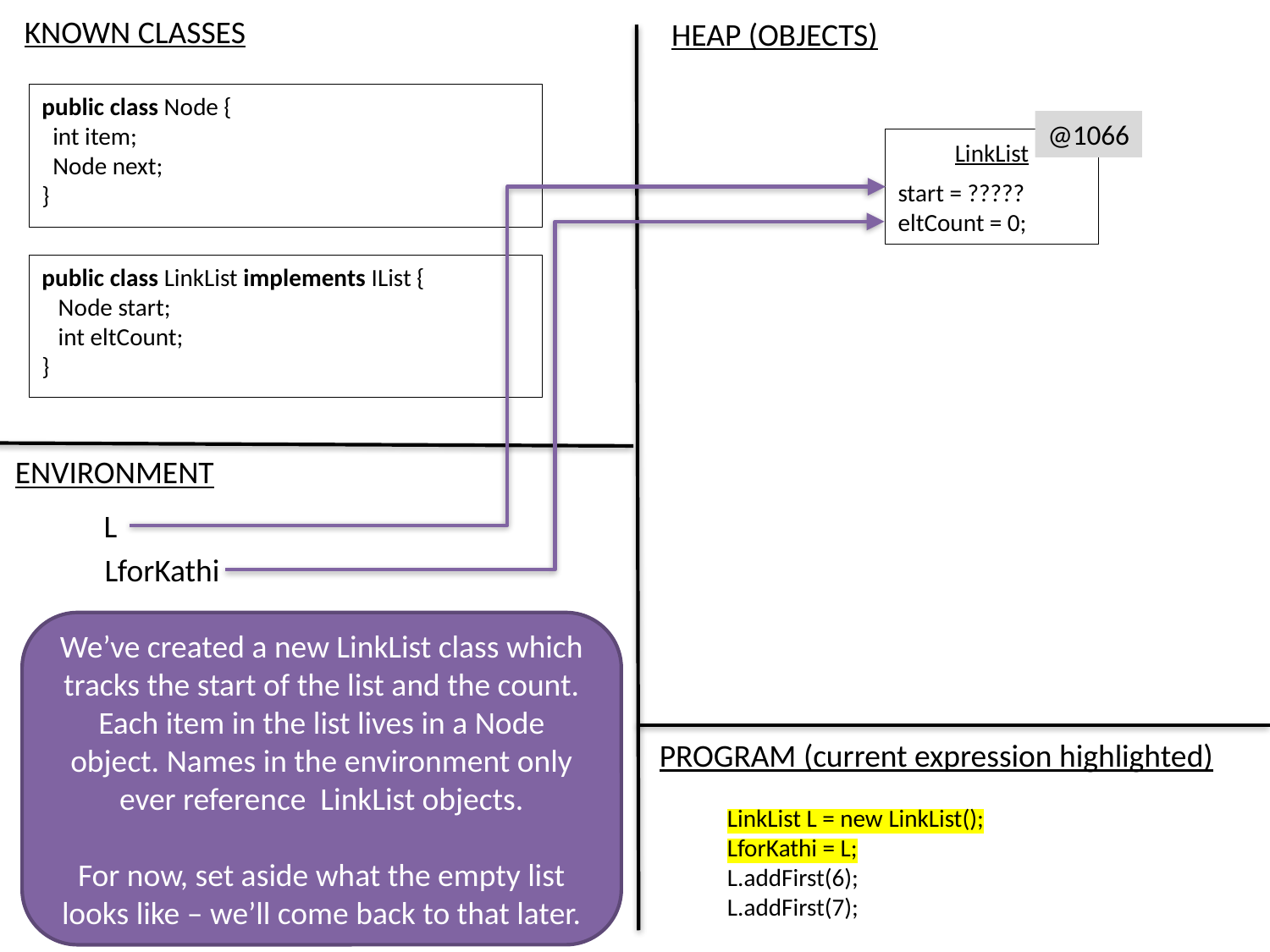

KNOWN CLASSES
HEAP (OBJECTS)
public class Node {
  int item;
  Node next;
}
@1066
LinkList
start = ?????
eltCount = 0;
public class LinkList implements IList {
   Node start;
   int eltCount;
}
ENVIRONMENT
L
LforKathi
We’ve created a new LinkList class which tracks the start of the list and the count. Each item in the list lives in a Node object. Names in the environment only ever reference  LinkList objects.

For now, set aside what the empty list looks like – we’ll come back to that later.
PROGRAM (current expression highlighted)
LinkList L = new LinkList();
LforKathi = L;
L.addFirst(6);
L.addFirst(7);